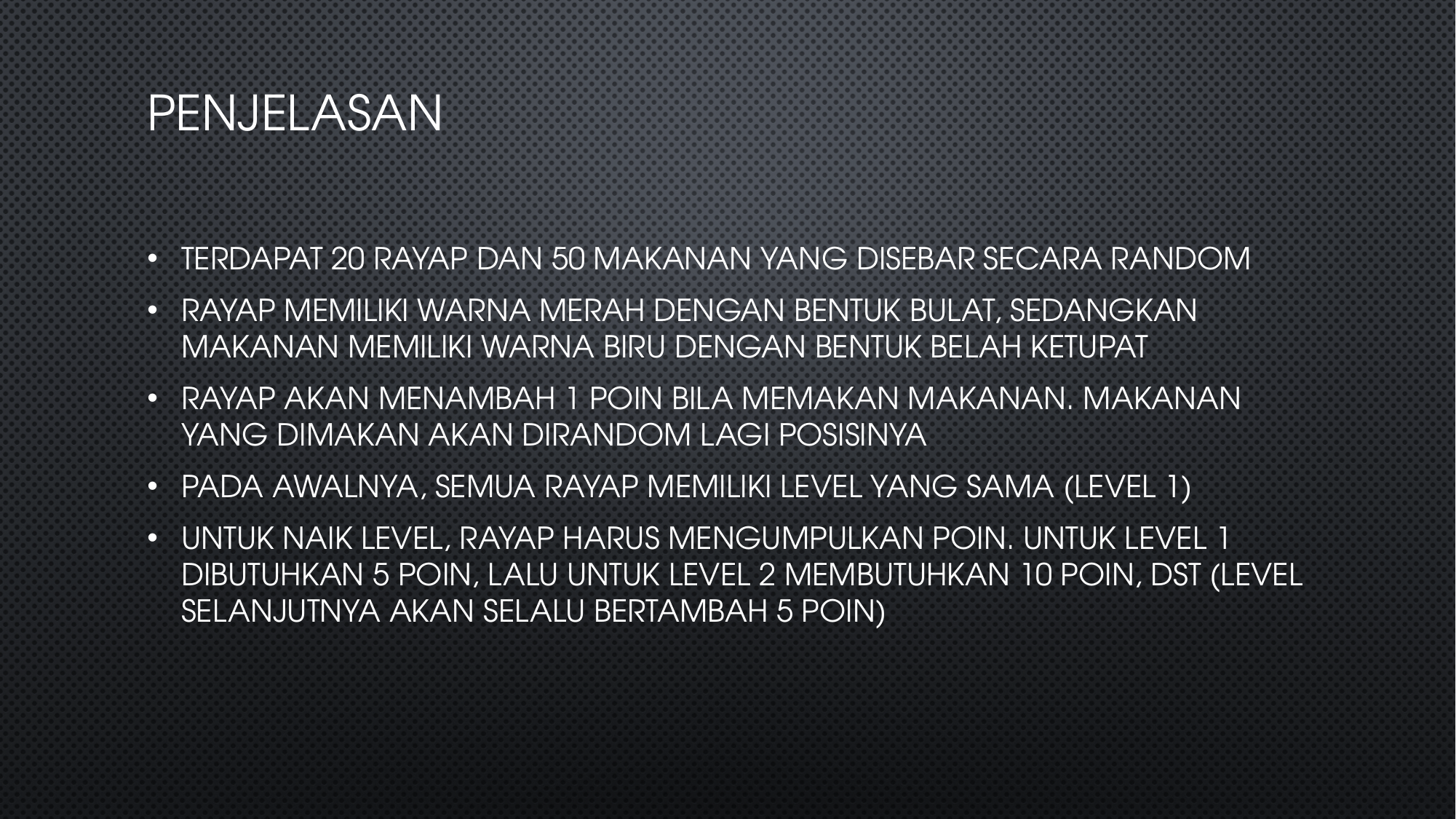

# Penjelasan
Terdapat 20 rayap dan 50 makanan yang disebar secara random
Rayap memiliki warna merah dengan bentuk bulat, sedangkan makanan memiliki warna biru dengan bentuk belah ketupat
Rayap akan menambah 1 poin bila memakan makanan. Makanan yang dimakan akan dirandom lagi posisinya
Pada awalnya, semua rayap memiliki level yang sama (level 1)
Untuk naik level, rayap harus mengumpulkan poin. Untuk level 1 dibutuhkan 5 poin, lalu untuk level 2 membutuhkan 10 poin, dst (level selanjutnya akan selalu bertambah 5 poin)